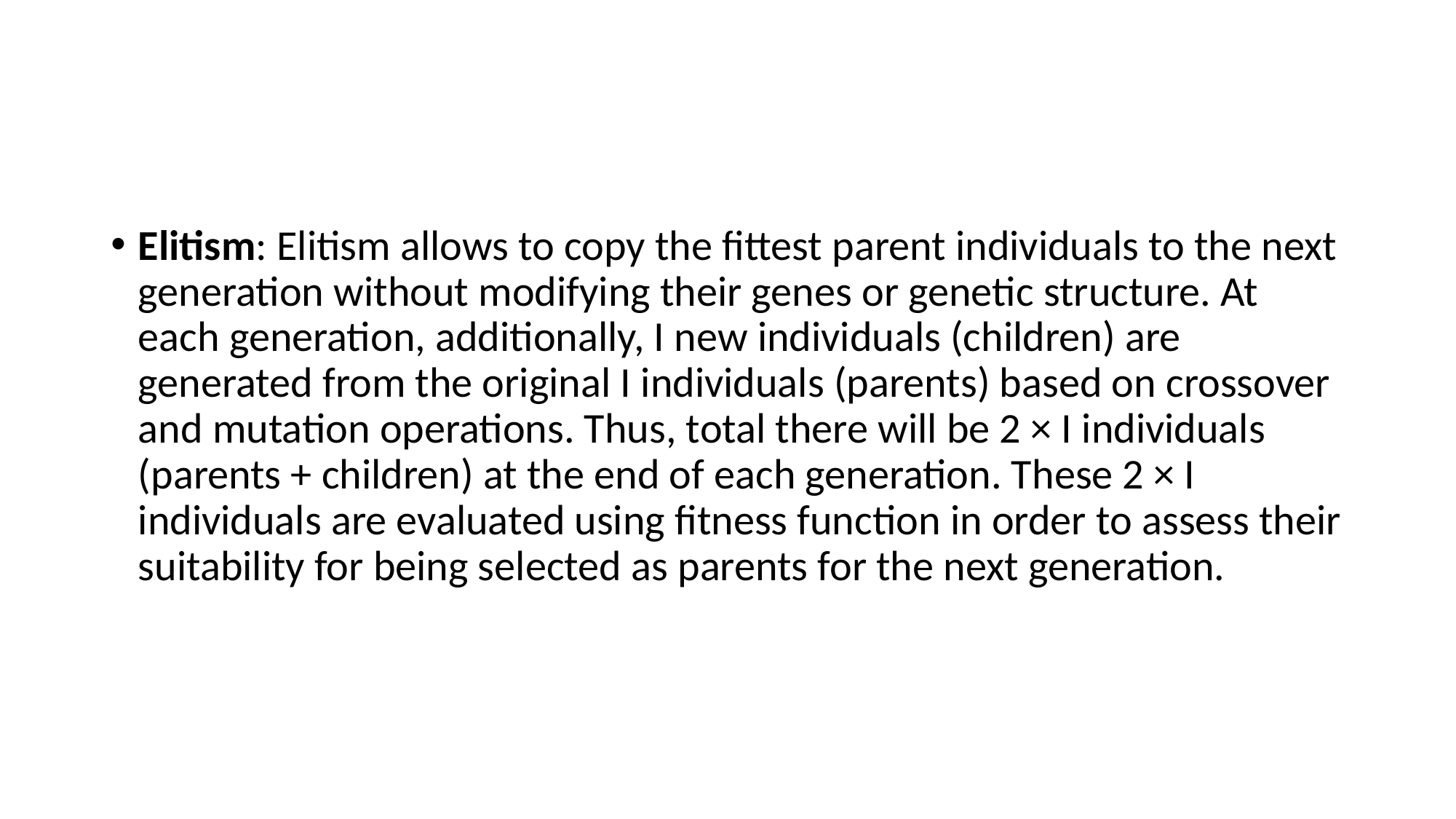

#
Elitism: Elitism allows to copy the fittest parent individuals to the next generation without modifying their genes or genetic structure. At each generation, additionally, I new individuals (children) are generated from the original I individuals (parents) based on crossover and mutation operations. Thus, total there will be 2 × I individuals (parents + children) at the end of each generation. These 2 × I individuals are evaluated using fitness function in order to assess their suitability for being selected as parents for the next generation.